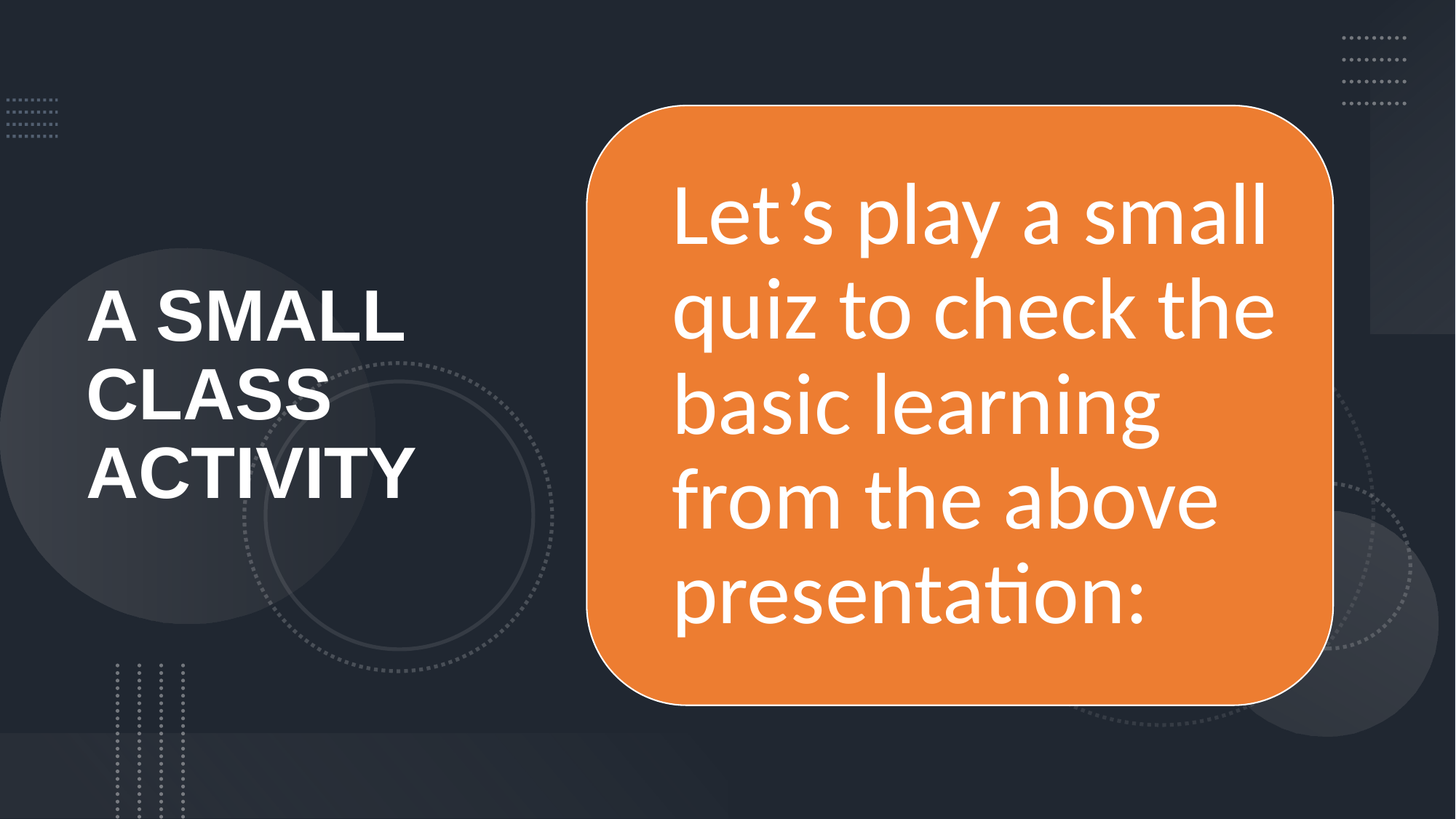

# A SMALL CLASS ACTIVITY
Let’s play a small quiz to check the basic learning from the above presentation: